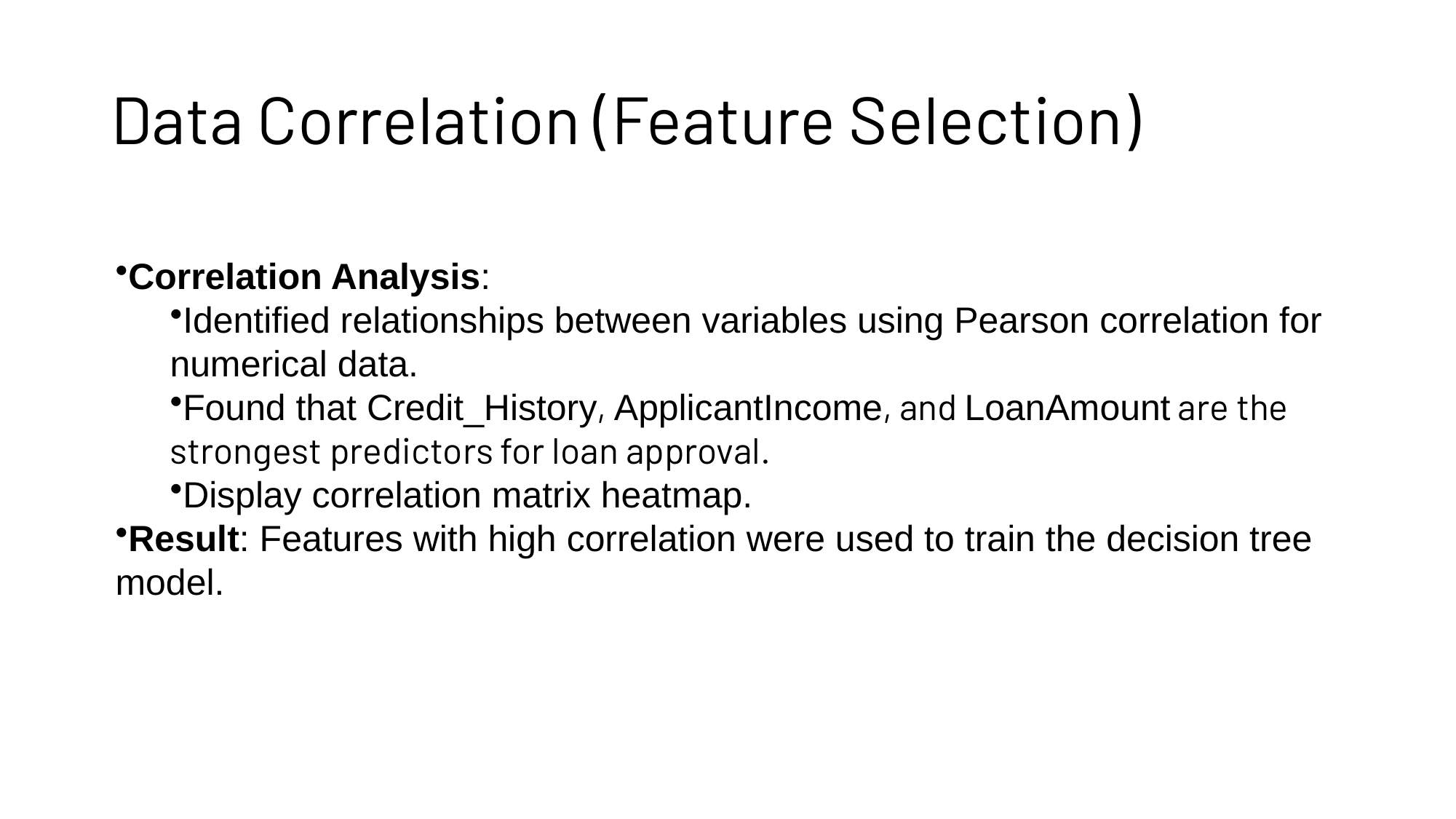

# Data Correlation (Feature Selection)

Correlation Analysis:
Identified relationships between variables using Pearson correlation for numerical data.
Found that Credit_History, ApplicantIncome, and LoanAmount are the strongest predictors for loan approval.
Display correlation matrix heatmap.
Result: Features with high correlation were used to train the decision tree model.